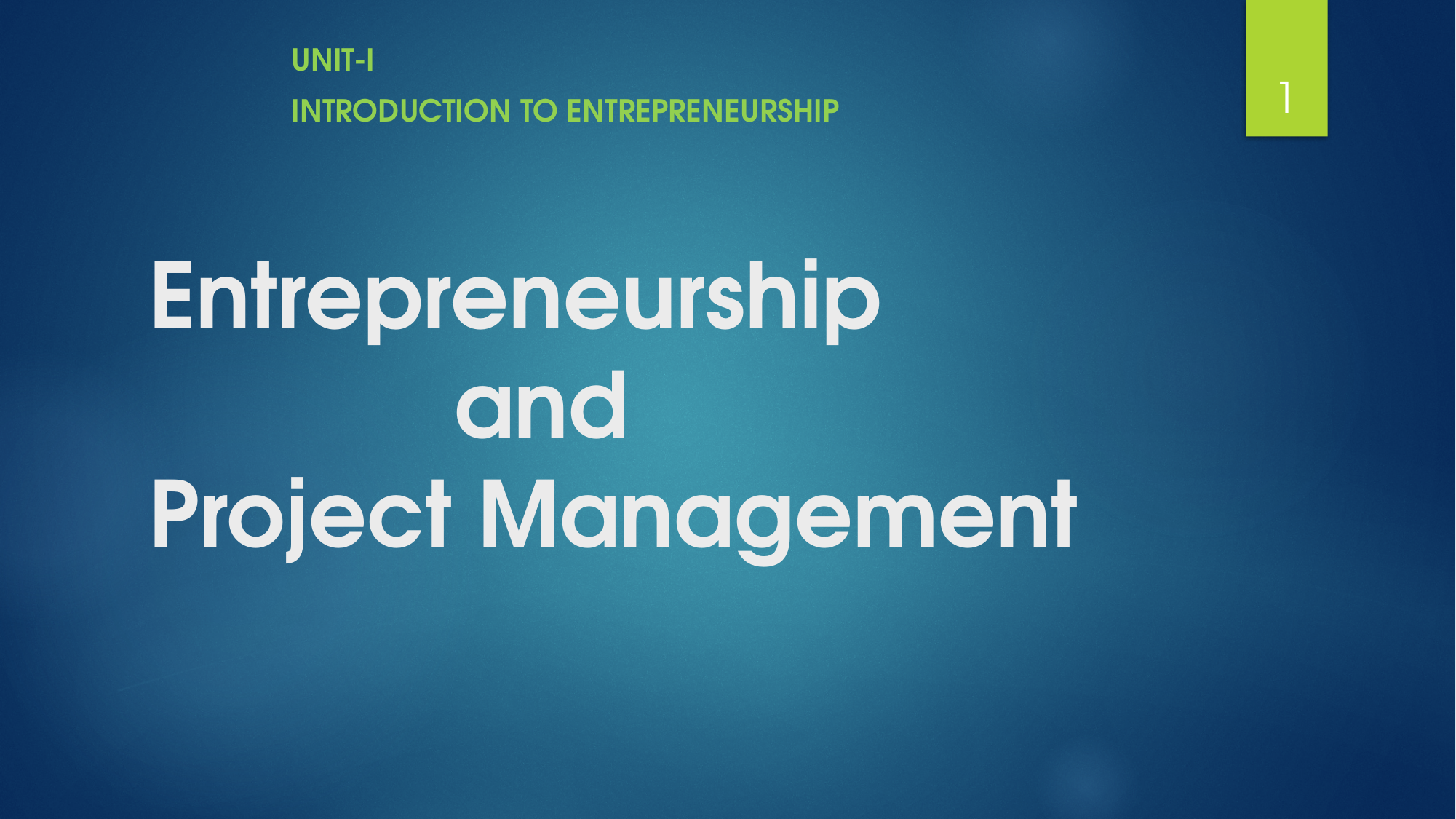

UNIT-I
Introduction to Entrepreneurship
1
# Entrepreneurship             and Project Management